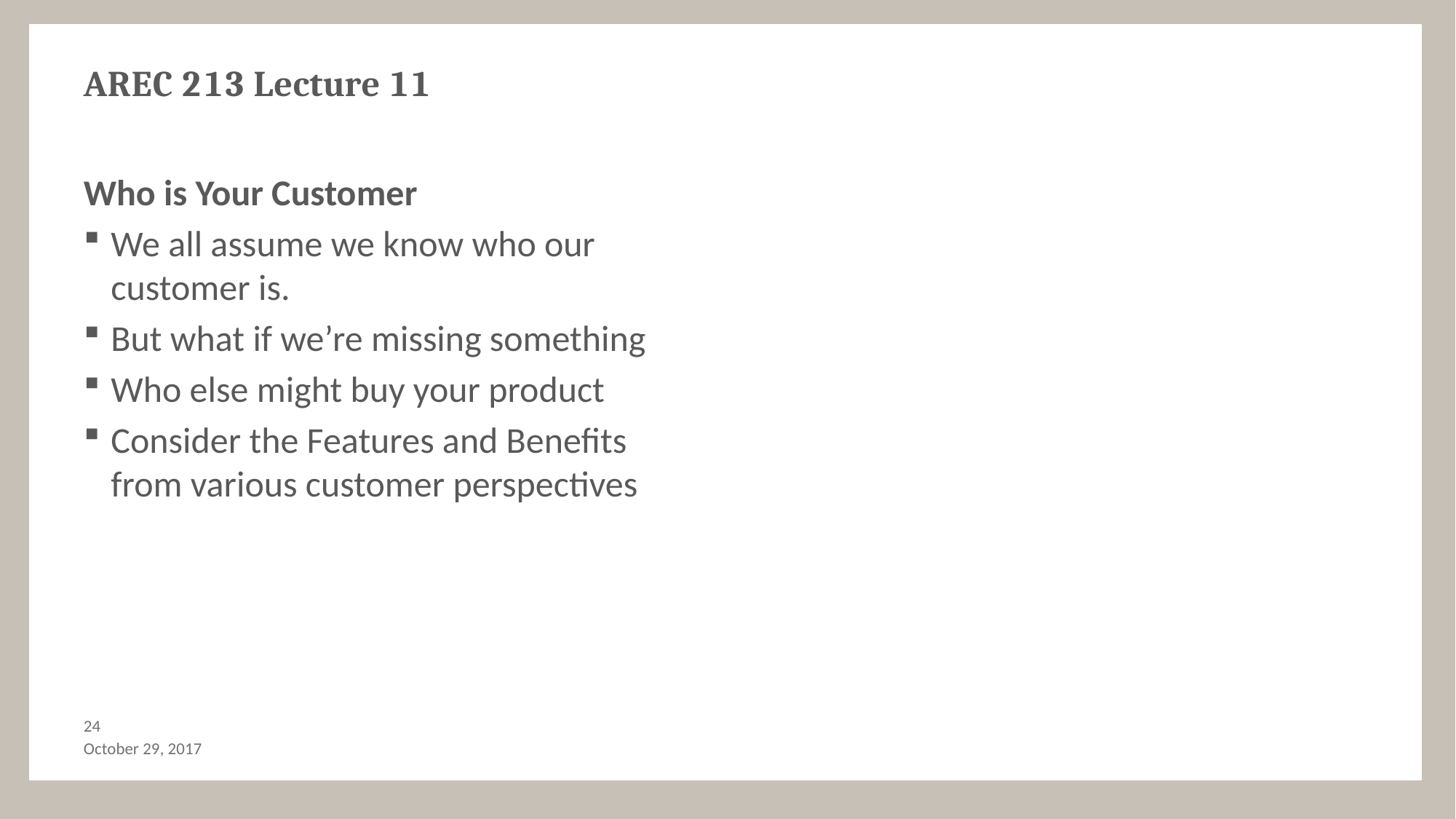

# AREC 213 Lecture 11
Who is Your Customer
We all assume we know who our customer is.
But what if we’re missing something
Who else might buy your product
Consider the Features and Benefits from various customer perspectives

24
October 29, 2017